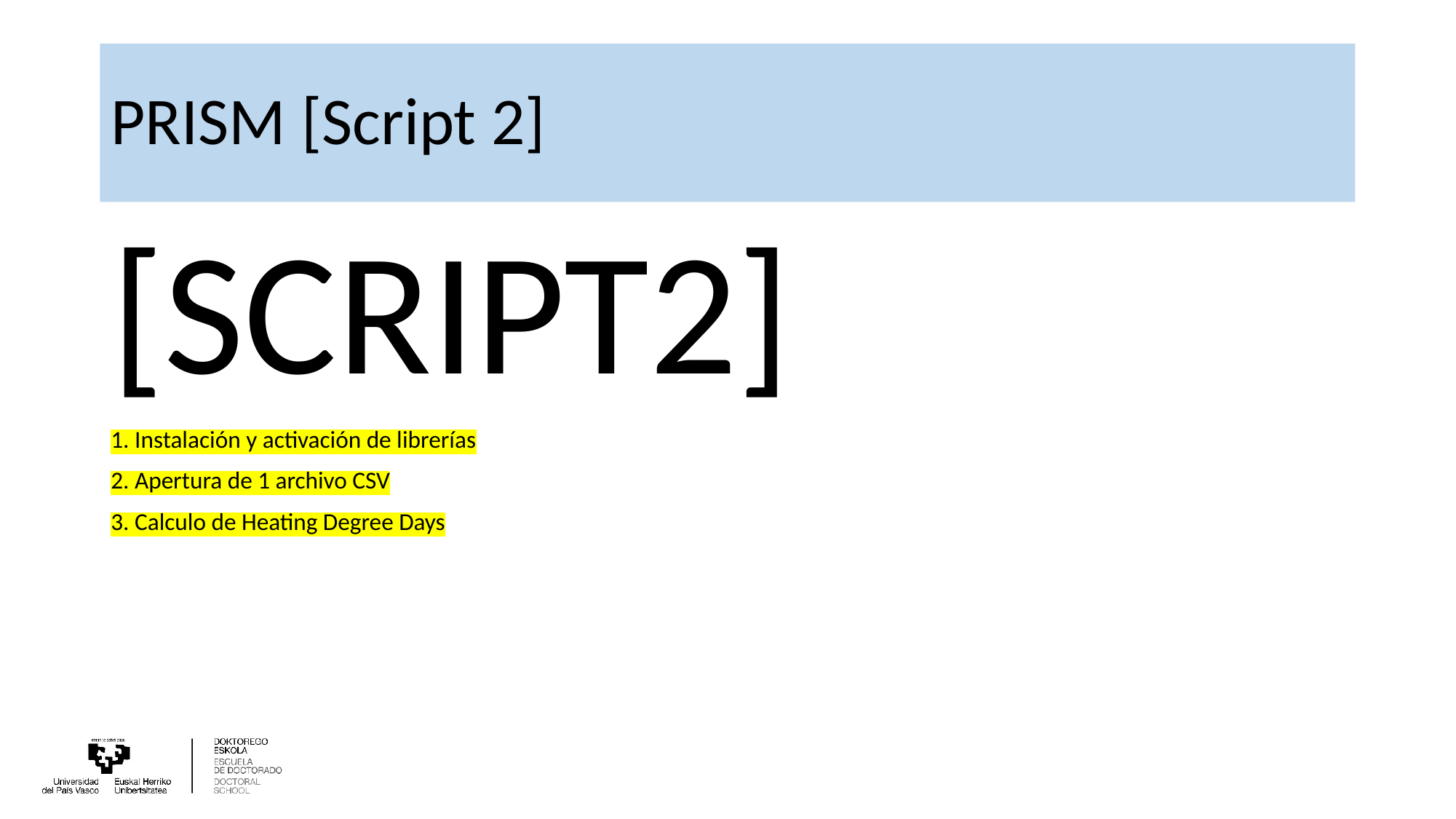

# PRISM [Script 2]
[SCRIPT2]
1. Instalación y activación de librerías
2. Apertura de 1 archivo CSV
3. Calculo de Heating Degree Days